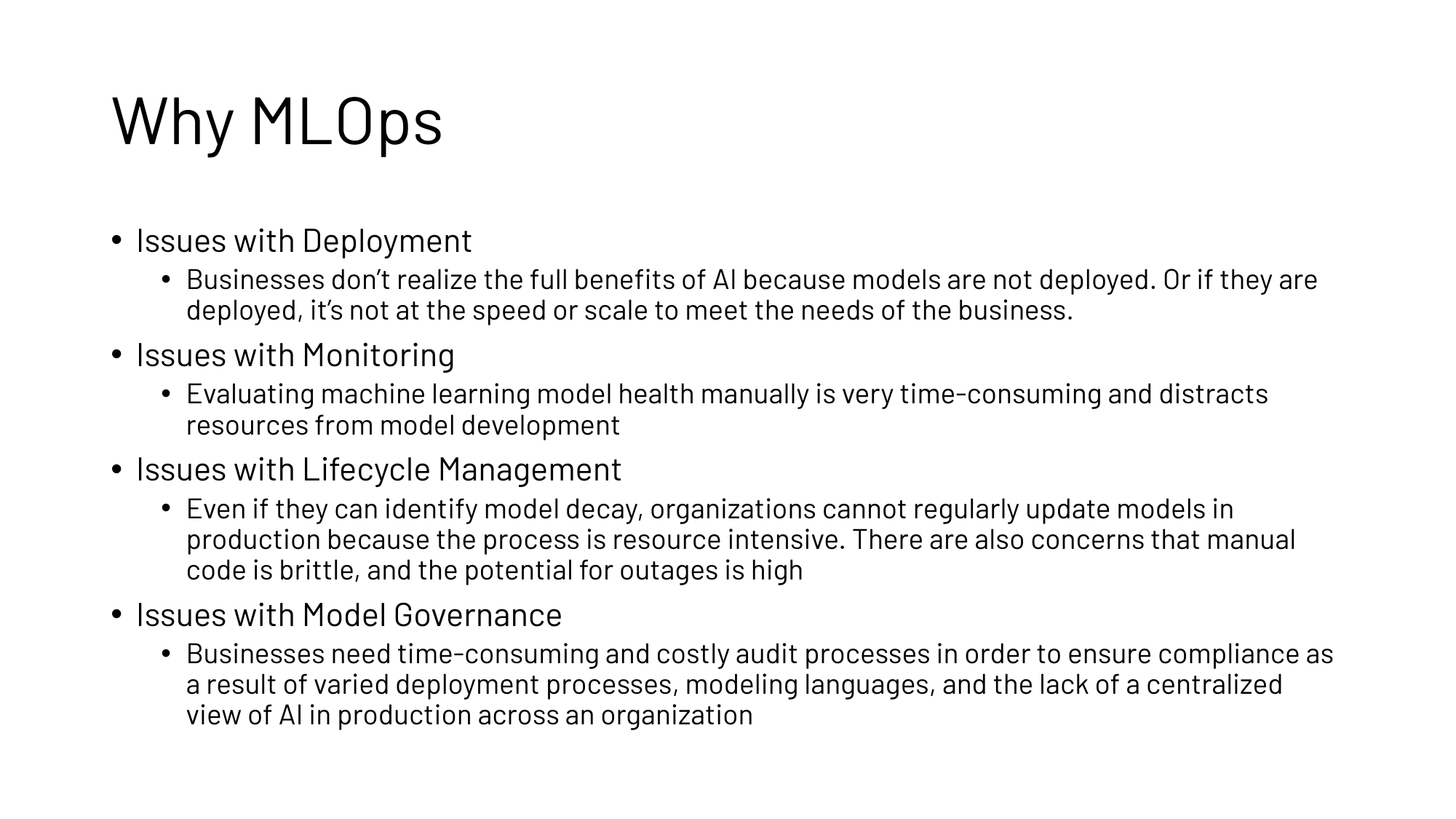

# Why MLOps
Issues with Deployment
Businesses don’t realize the full benefits of AI because models are not deployed. Or if they are deployed, it’s not at the speed or scale to meet the needs of the business.
Issues with Monitoring
Evaluating machine learning model health manually is very time-consuming and distracts resources from model development
Issues with Lifecycle Management
Even if they can identify model decay, organizations cannot regularly update models in production because the process is resource intensive. There are also concerns that manual code is brittle, and the potential for outages is high
Issues with Model Governance
Businesses need time-consuming and costly audit processes in order to ensure compliance as a result of varied deployment processes, modeling languages, and the lack of a centralized view of AI in production across an organization